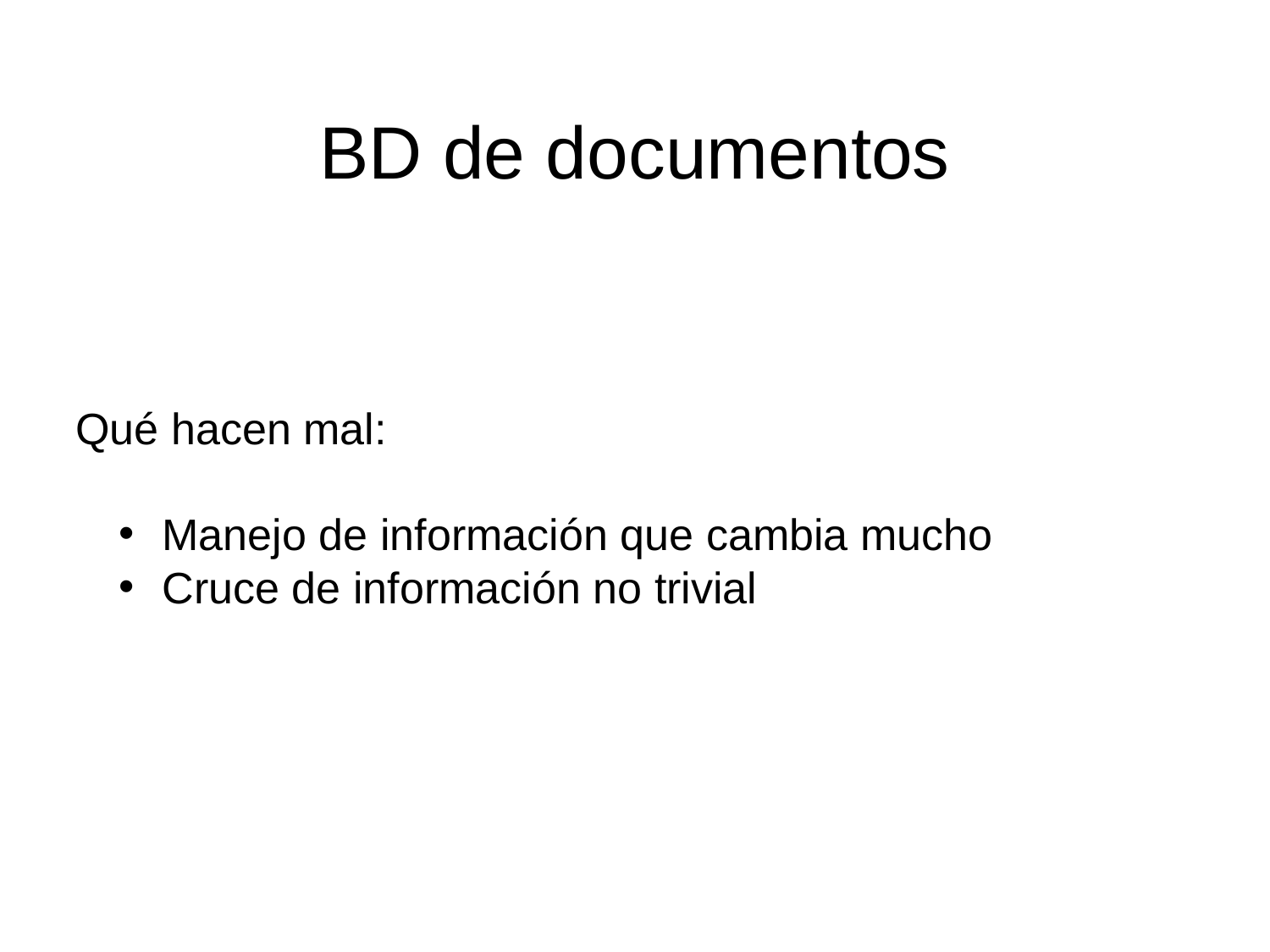

BD de documentos
Qué hacen mal:

Manejo de información que cambia mucho
Cruce de información no trivial